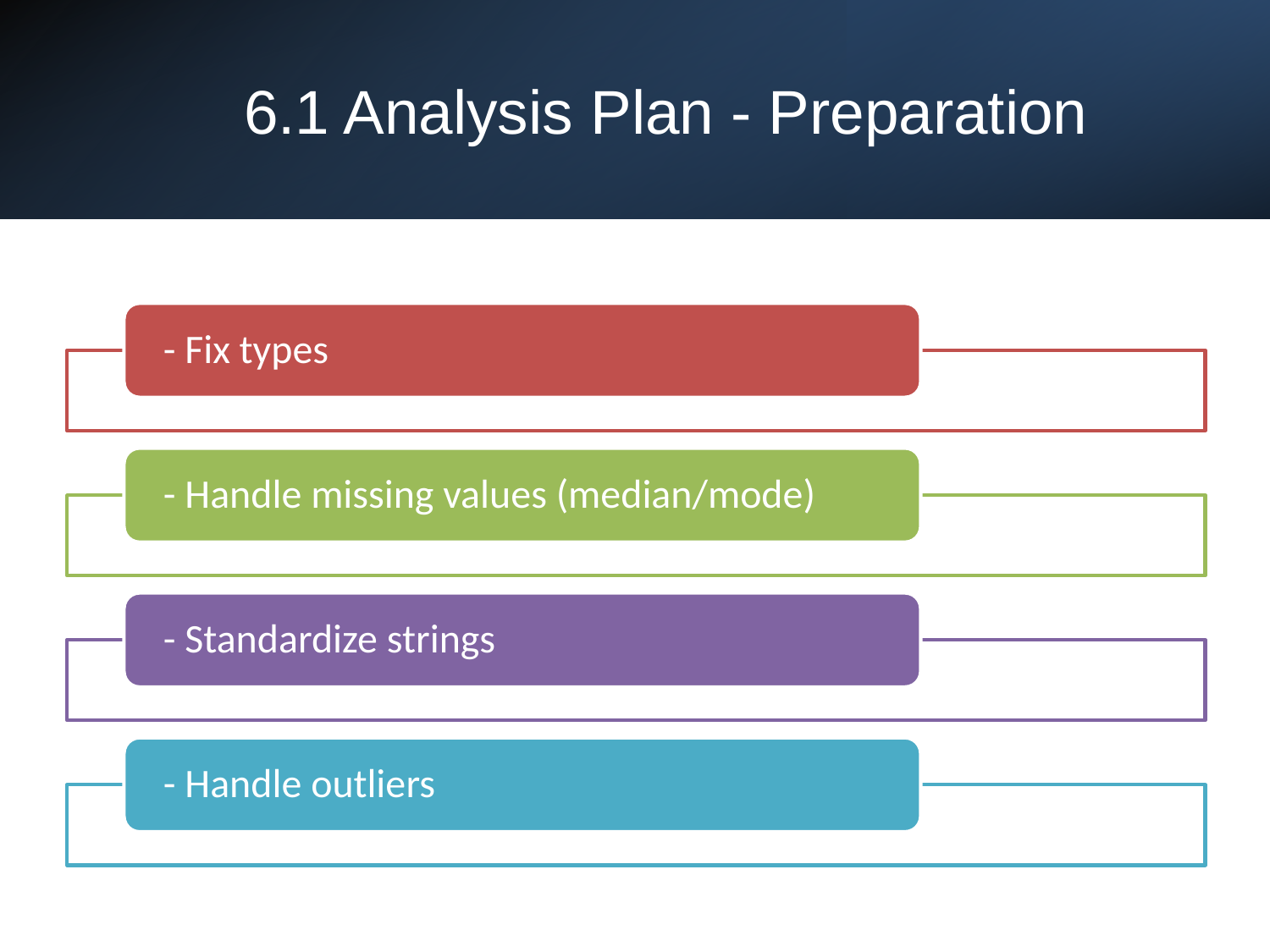

# 6.1 Analysis Plan - Preparation
- Fix types
- Handle missing values (median/mode)
- Standardize strings
- Handle outliers